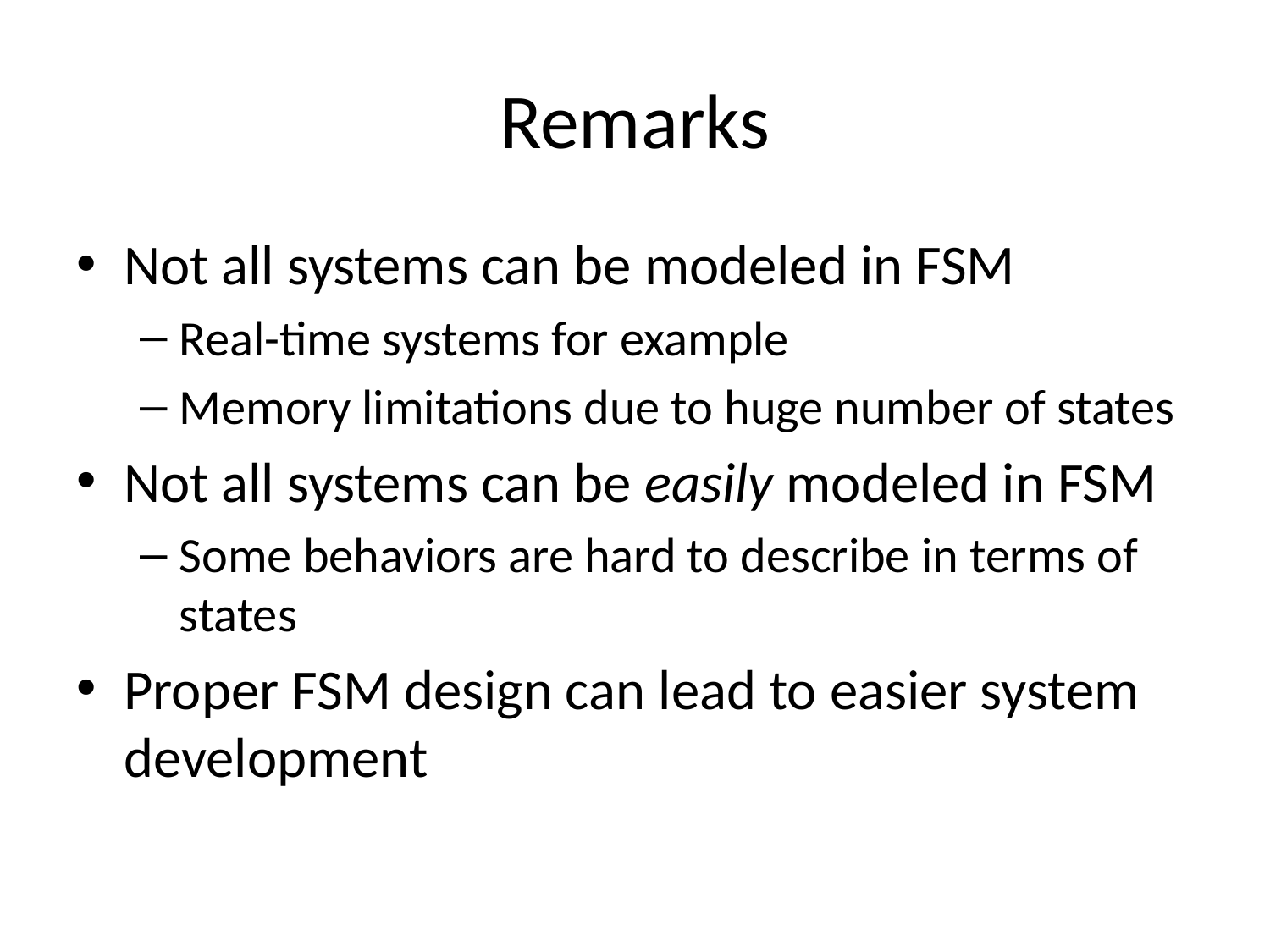

# Remarks
Not all systems can be modeled in FSM
Real-time systems for example
Memory limitations due to huge number of states
Not all systems can be easily modeled in FSM
Some behaviors are hard to describe in terms of states
Proper FSM design can lead to easier system development